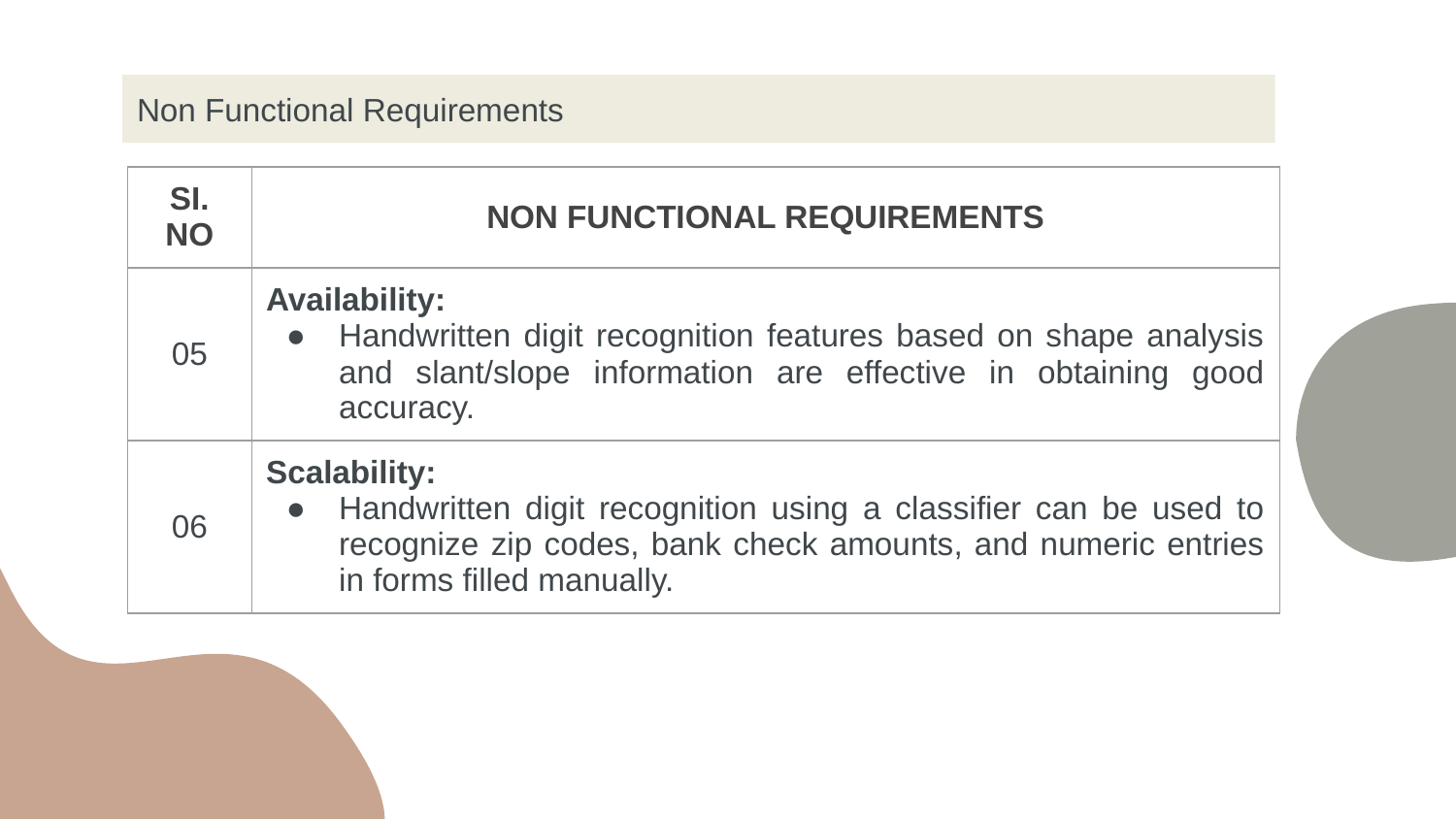

Non Functional Requirements
| SI. NO | NON FUNCTIONAL REQUIREMENTS |
| --- | --- |
| 05 | Availability: Handwritten digit recognition features based on shape analysis and slant/slope information are effective in obtaining good accuracy. |
| 06 | Scalability: Handwritten digit recognition using a classifier can be used to recognize zip codes, bank check amounts, and numeric entries in forms filled manually. |